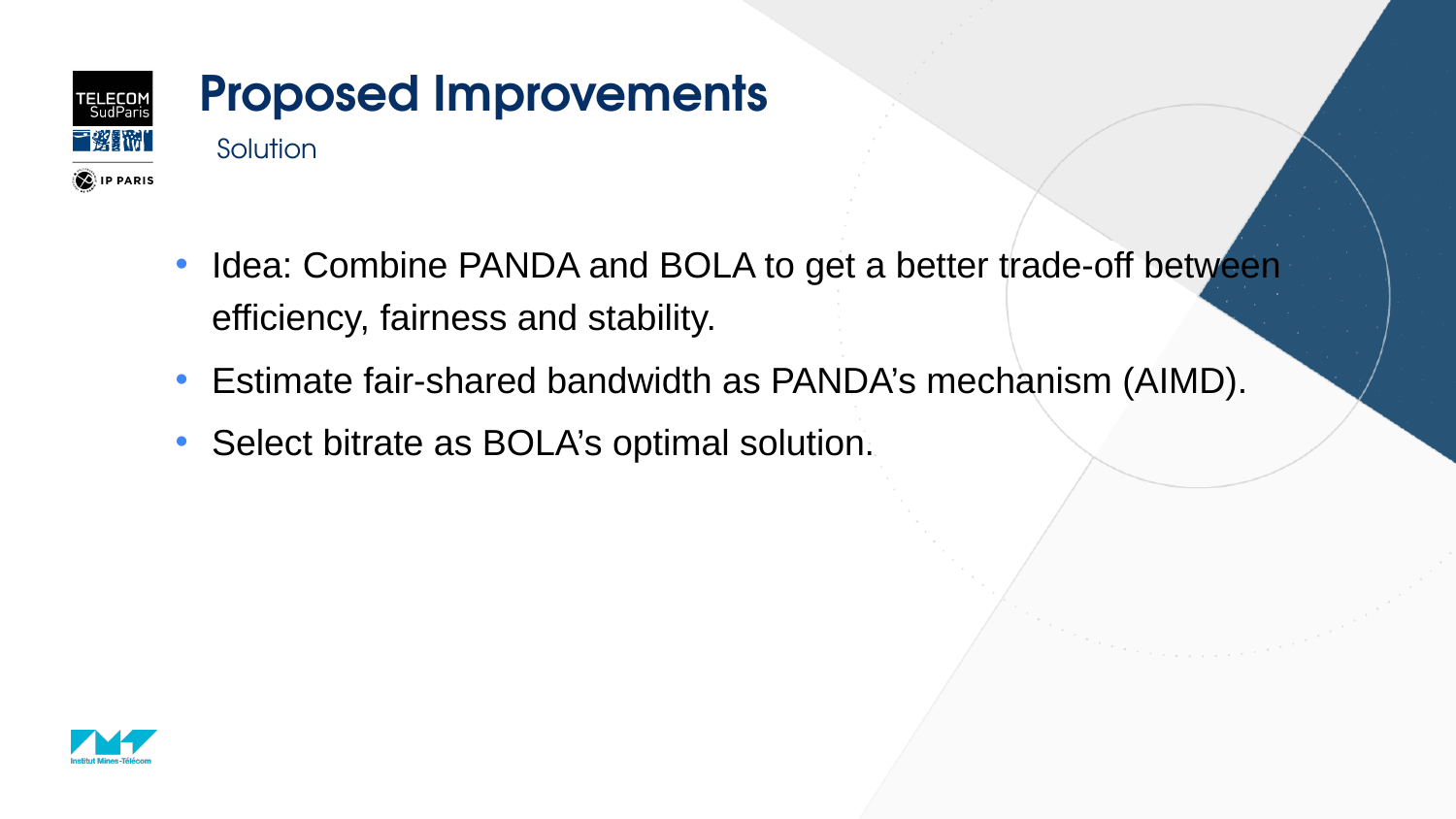

# Proposed Improvements
Solution
Idea: Combine PANDA and BOLA to get a better trade-off between efficiency, fairness and stability.
Estimate fair-shared bandwidth as PANDA’s mechanism (AIMD).
Select bitrate as BOLA’s optimal solution.